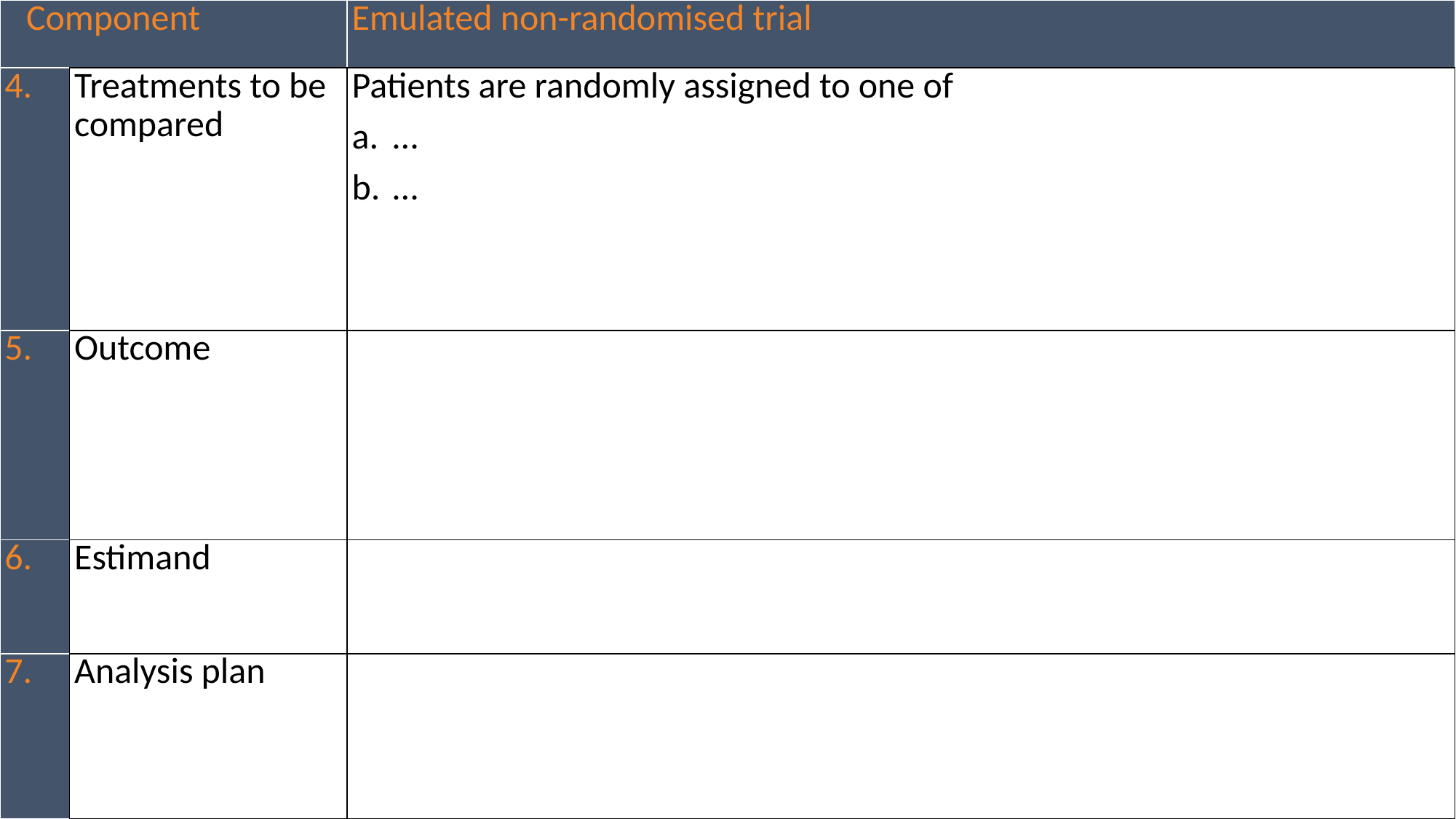

| Component |  | Emulated non-randomised trial |
| --- | --- | --- |
| 4. | Treatments to be compared | Patients are randomly assigned to one of … … |
| 5. | Outcome |  |
| 6. | Estimand |  |
| 7. | Analysis plan |  |